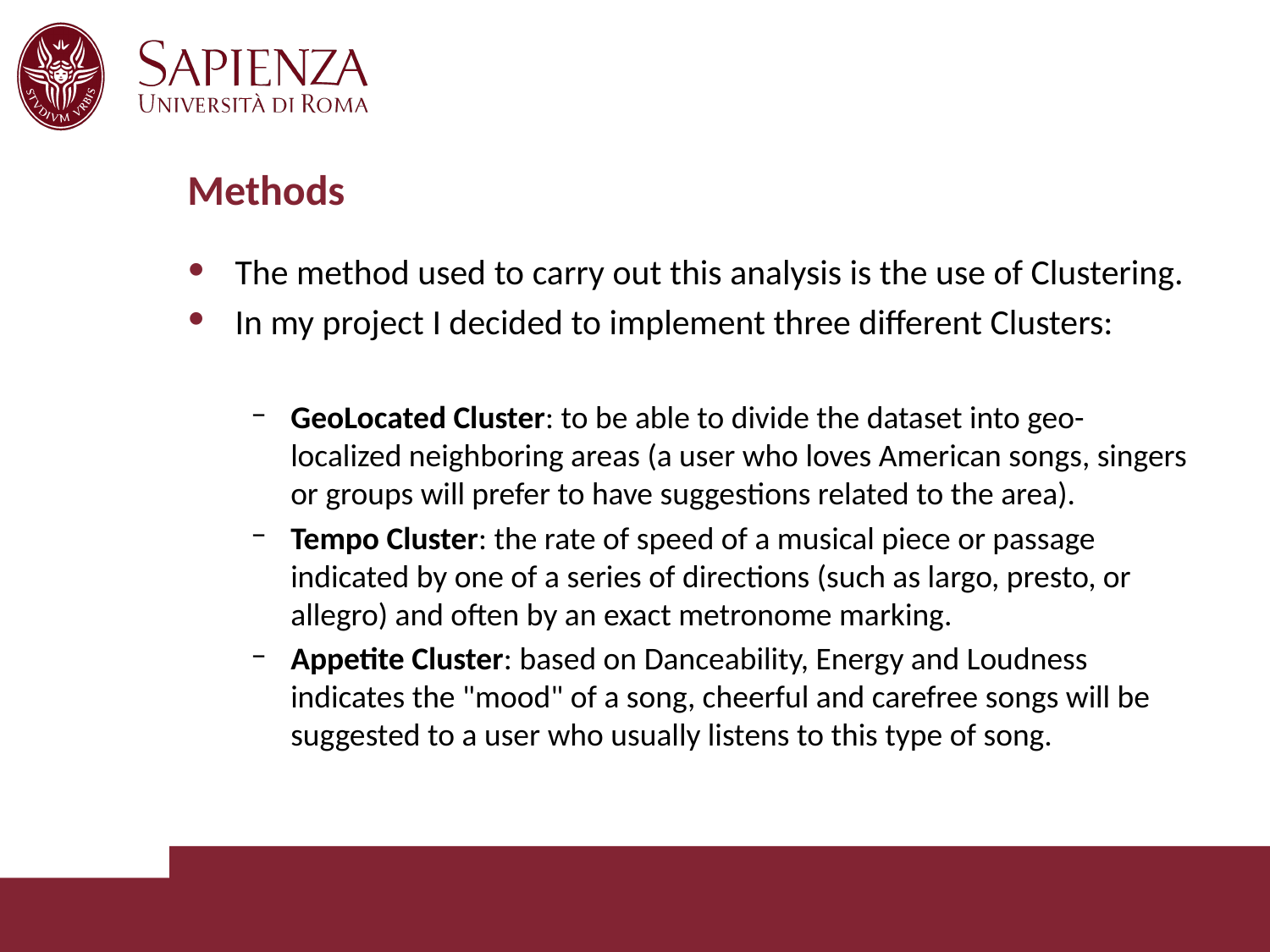

# Methods
The method used to carry out this analysis is the use of Clustering.
In my project I decided to implement three different Clusters:

GeoLocated Cluster: to be able to divide the dataset into geo-localized neighboring areas (a user who loves American songs, singers or groups will prefer to have suggestions related to the area).
Tempo Cluster: the rate of speed of a musical piece or passage indicated by one of a series of directions (such as largo, presto, or allegro) and often by an exact metronome marking.
Appetite Cluster: based on Danceability, Energy and Loudness indicates the "mood" of a song, cheerful and carefree songs will be suggested to a user who usually listens to this type of song.